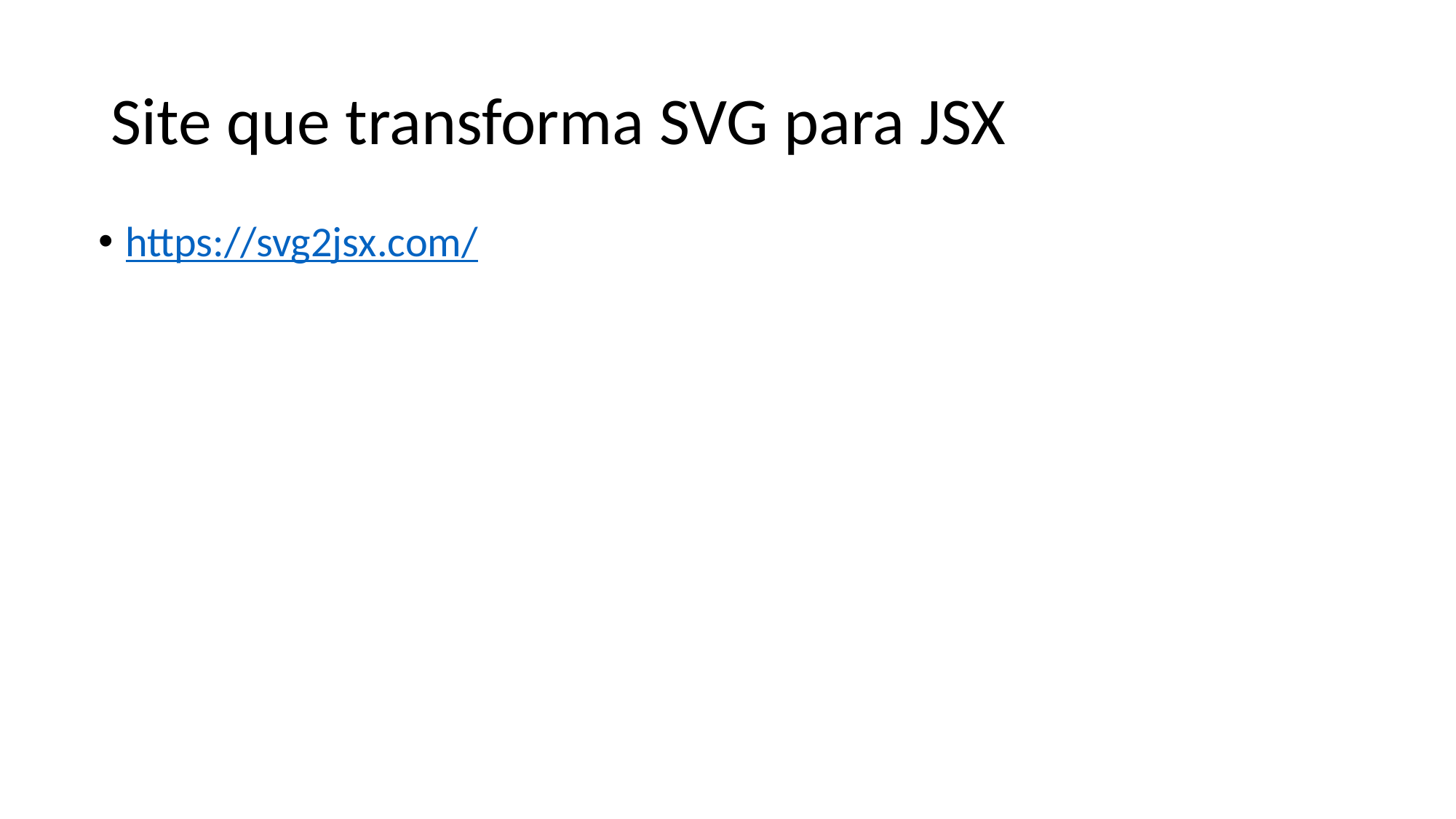

# Site que transforma SVG para JSX
https://svg2jsx.com/